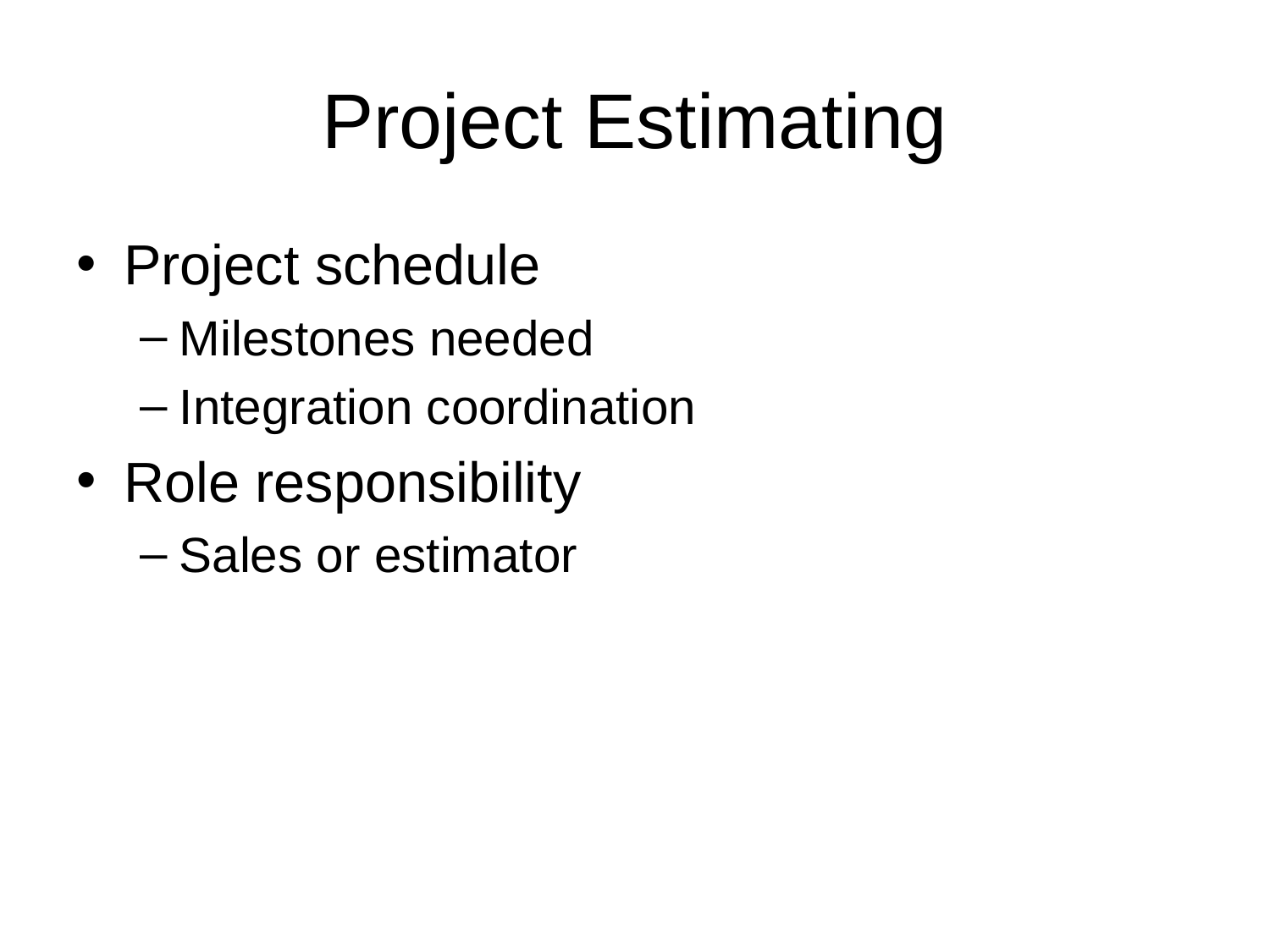

# Project Estimating
Project schedule
Milestones needed
Integration coordination
Role responsibility
Sales or estimator